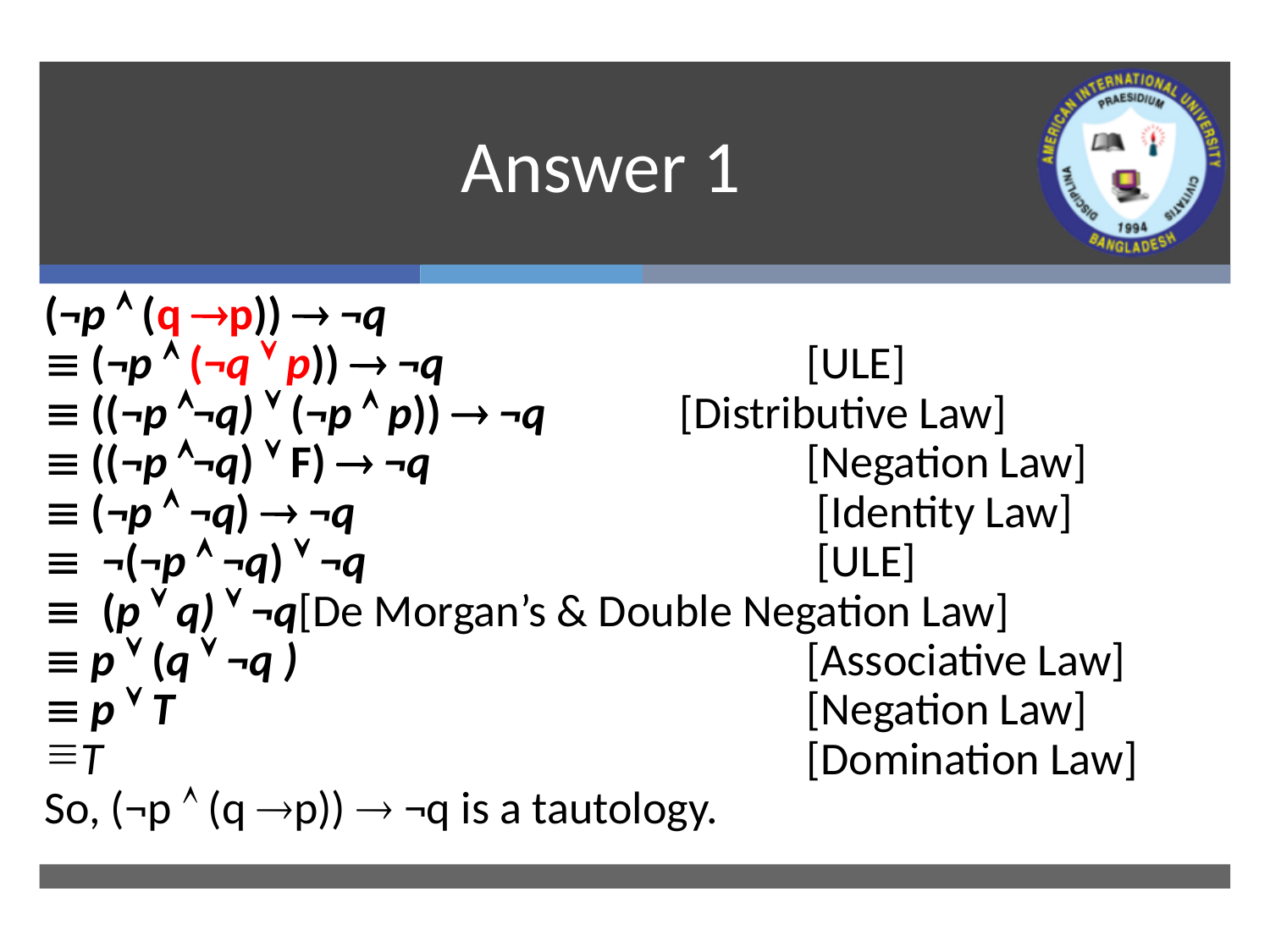

# Answer 1
(¬p ∧ (q →p)) → ¬q
≡ (¬p ∧ (¬q ∨ p)) → ¬q	    		[ULE]
≡ ((¬p ∧¬q) ∨ (¬p ∧ p)) → ¬q		[Distributive Law]
≡ ((¬p ∧¬q) ∨ F) → ¬q		 	[Negation Law]
≡ (¬p ∧ ¬q) → ¬q				 [Identity Law]
≡  ¬(¬p ∧ ¬q) ∨ ¬q				 [ULE]
≡  (p ∨ q) ∨ ¬q	[De Morgan’s & Double Negation Law]
≡ p ∨ (q ∨ ¬q )    	 			[Associative Law]
≡ p ∨ T		 			[Negation Law]
T 			 			[Domination Law]
So, (¬p ∧ (q →p)) → ¬q is a tautology.